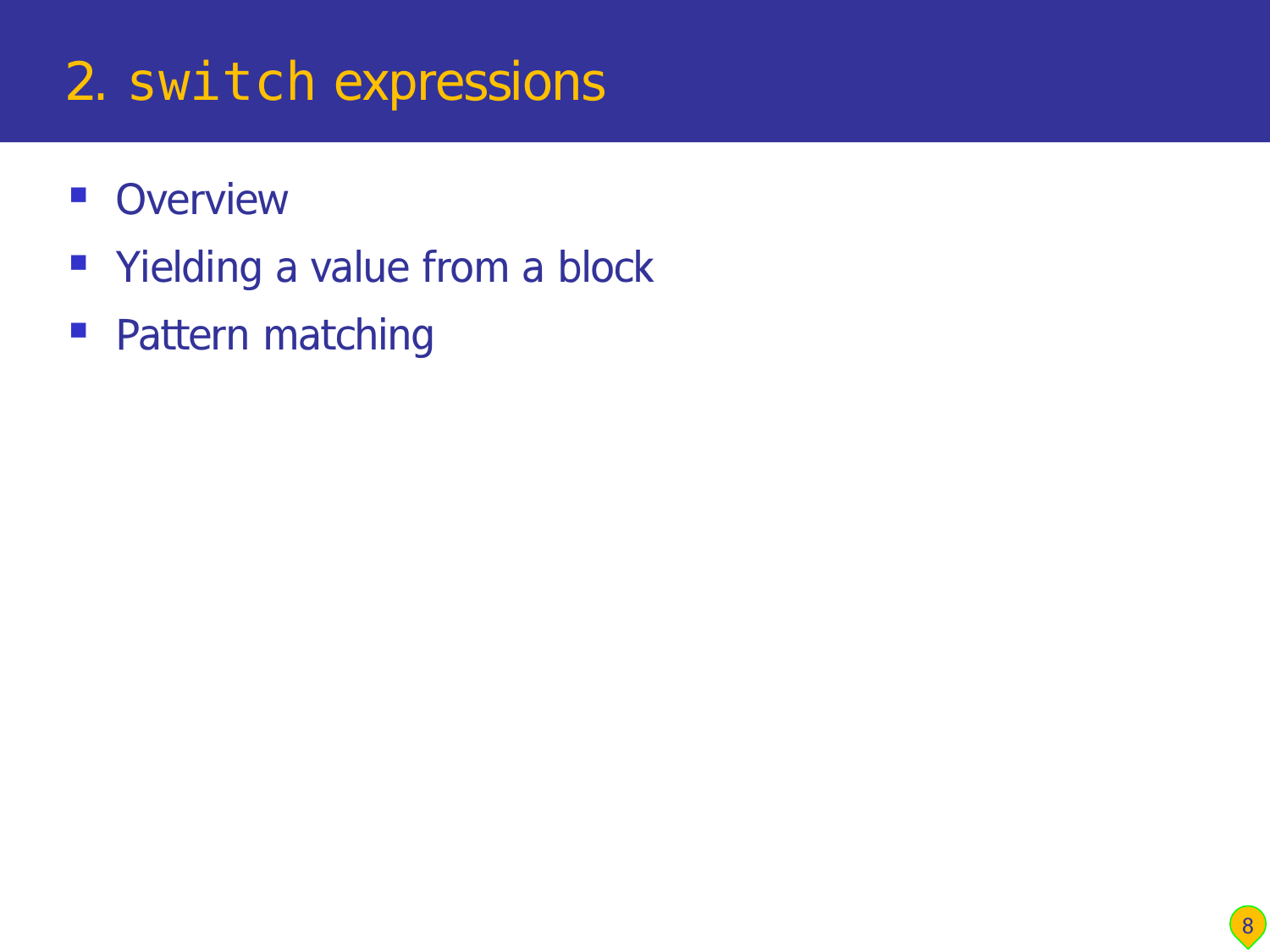

# 2. switch expressions
Overview
Yielding a value from a block
Pattern matching
8